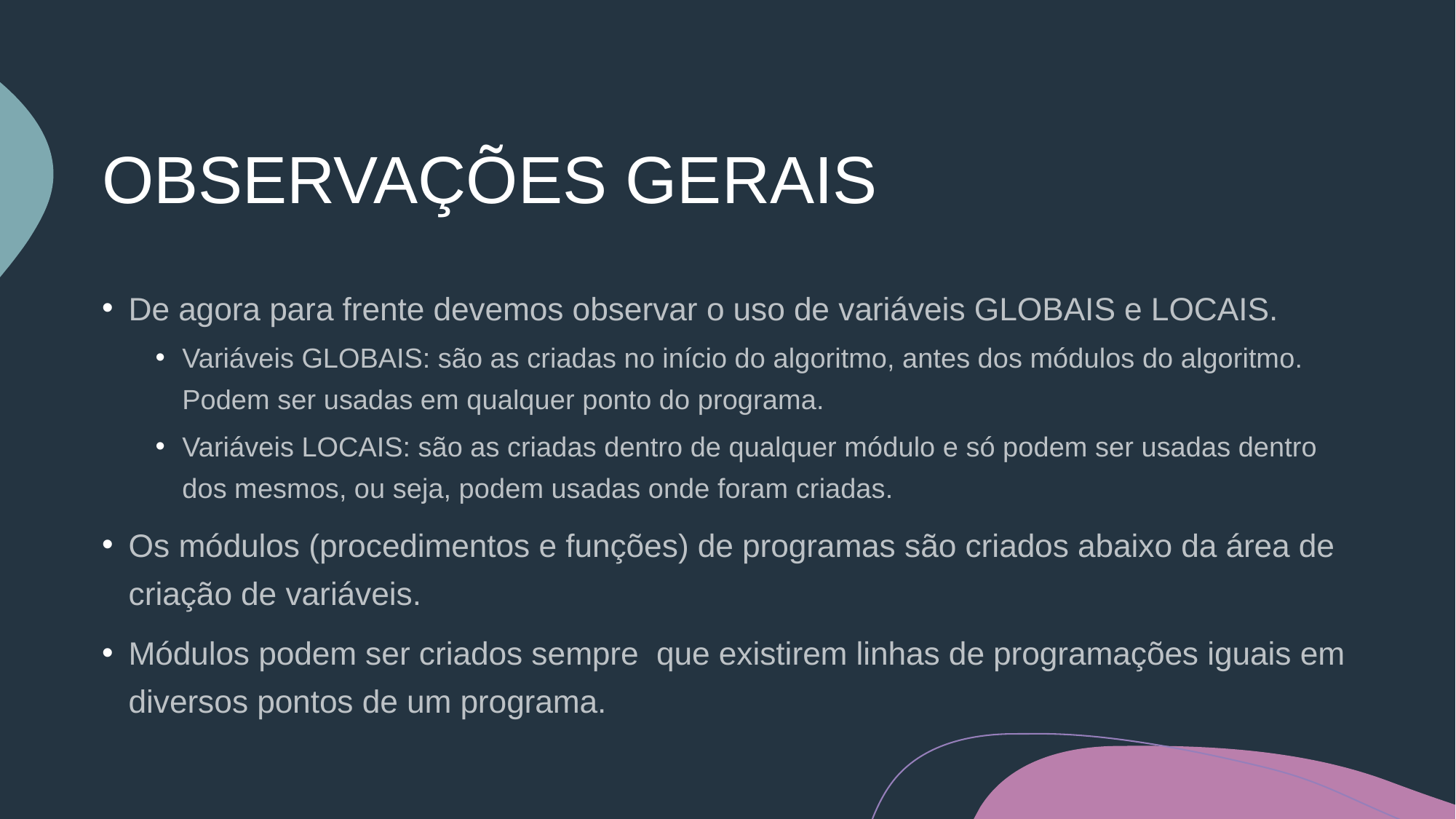

# OBSERVAÇÕES GERAIS
De agora para frente devemos observar o uso de variáveis GLOBAIS e LOCAIS.
Variáveis GLOBAIS: são as criadas no início do algoritmo, antes dos módulos do algoritmo. Podem ser usadas em qualquer ponto do programa.
Variáveis LOCAIS: são as criadas dentro de qualquer módulo e só podem ser usadas dentro dos mesmos, ou seja, podem usadas onde foram criadas.
Os módulos (procedimentos e funções) de programas são criados abaixo da área de criação de variáveis.
Módulos podem ser criados sempre  que existirem linhas de programações iguais em diversos pontos de um programa.